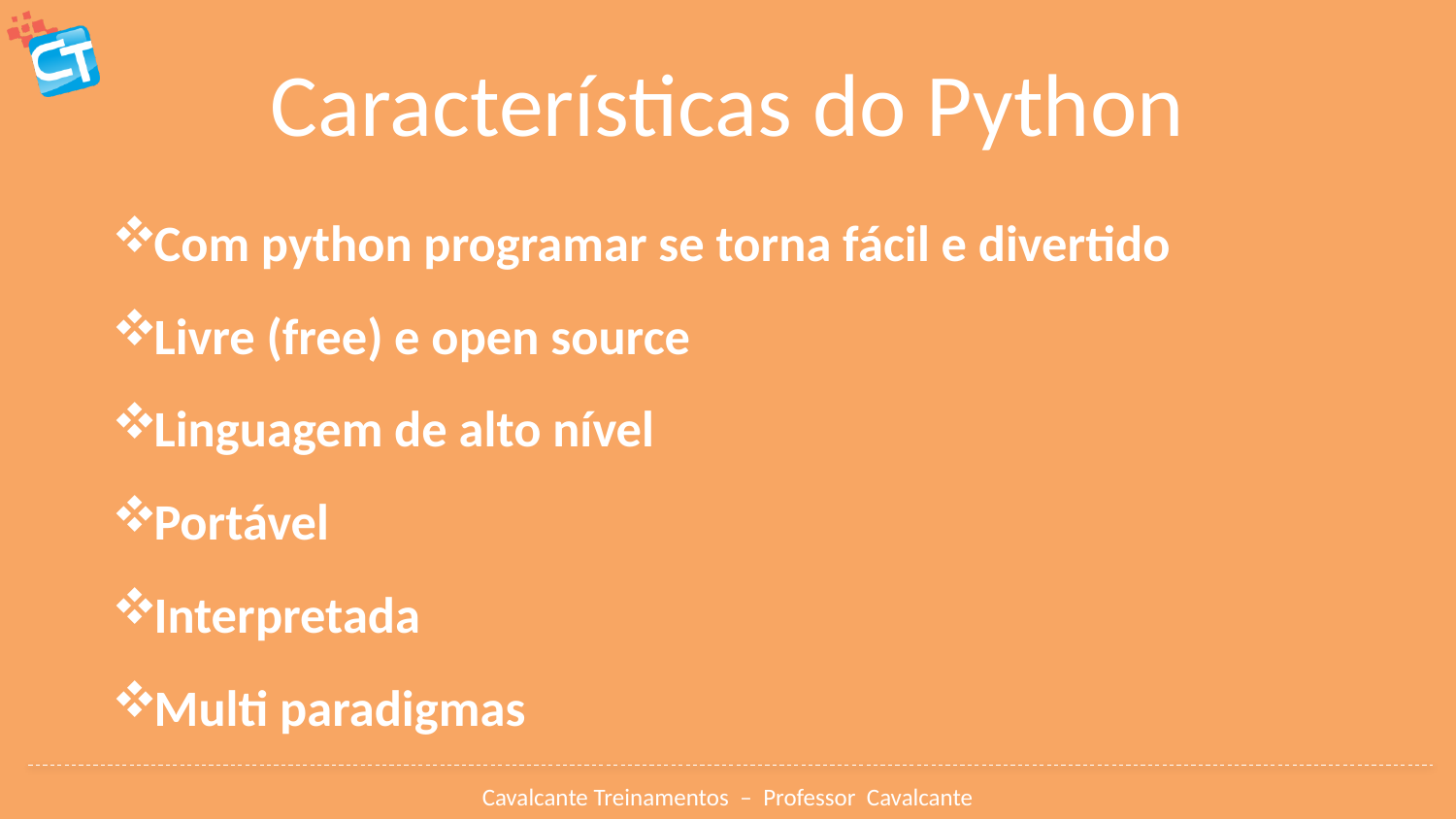

# Características do Python
Com python programar se torna fácil e divertido
Livre (free) e open source
Linguagem de alto nível
Portável
Interpretada
Multi paradigmas